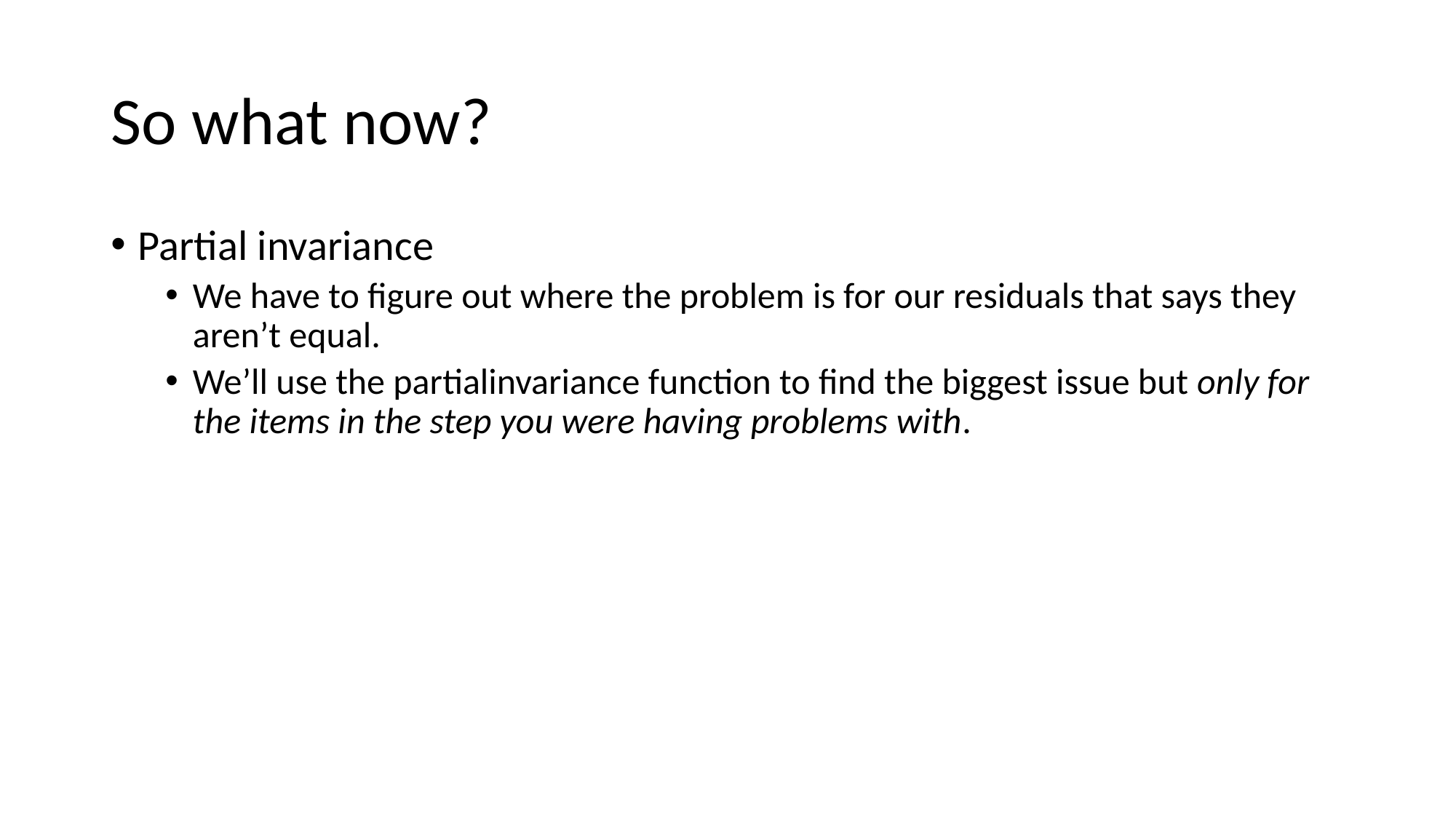

# So what now?
Partial invariance
We have to figure out where the problem is for our residuals that says they aren’t equal.
We’ll use the partialinvariance function to find the biggest issue but only for the items in the step you were having problems with.